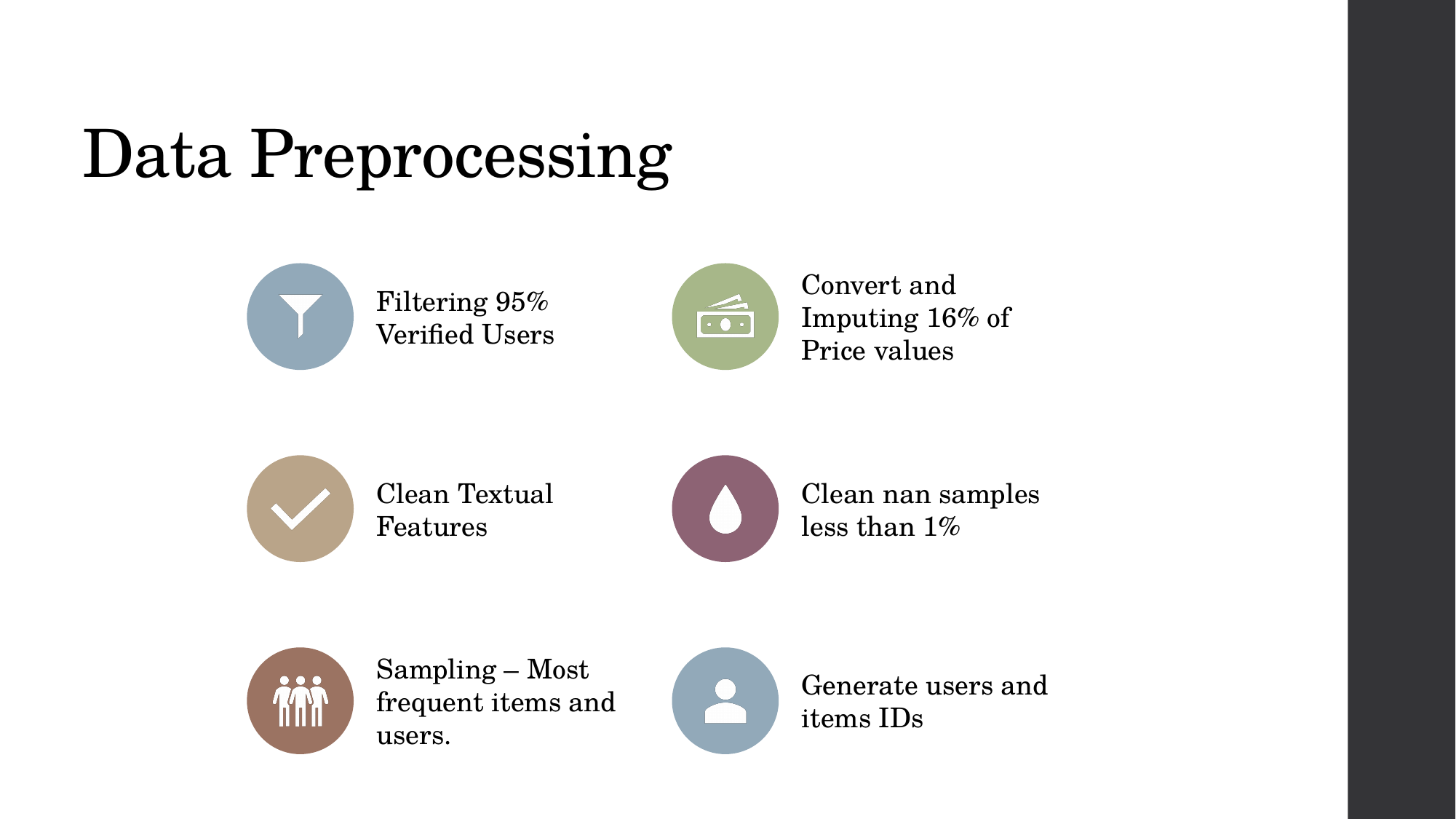

# Data Preprocessing
Filtering 95% Verified Users
Convert and Imputing 16% of Price values
Clean Textual Features
Clean nan samples less than 1%
Sampling – Most frequent items and users.
Generate users and items IDs